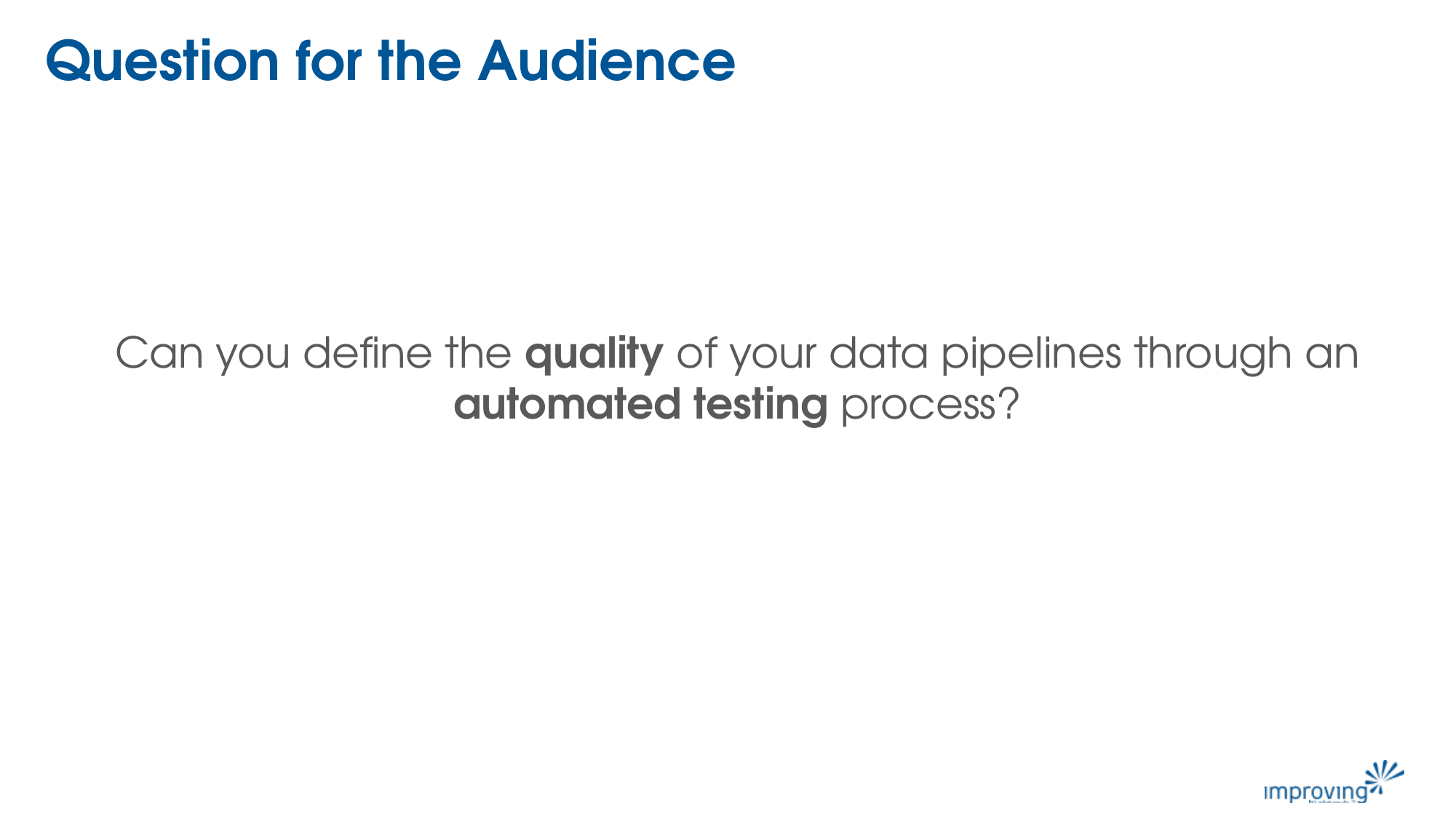

# Question for the Audience

Can you define the quality of your data pipelines through an automated testing process?